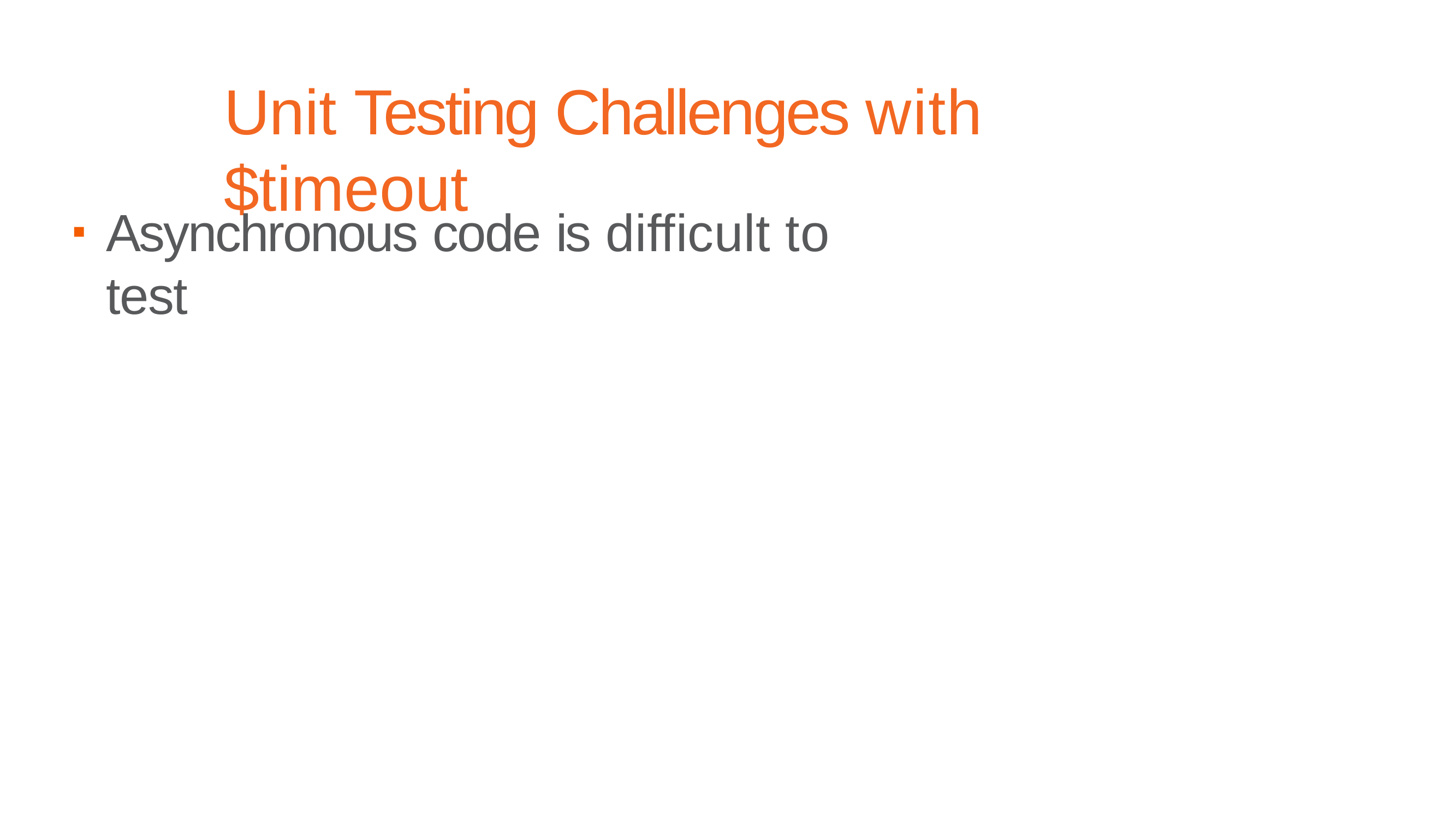

# Unit Testing Challenges with $timeout
Asynchronous code is difficult to test